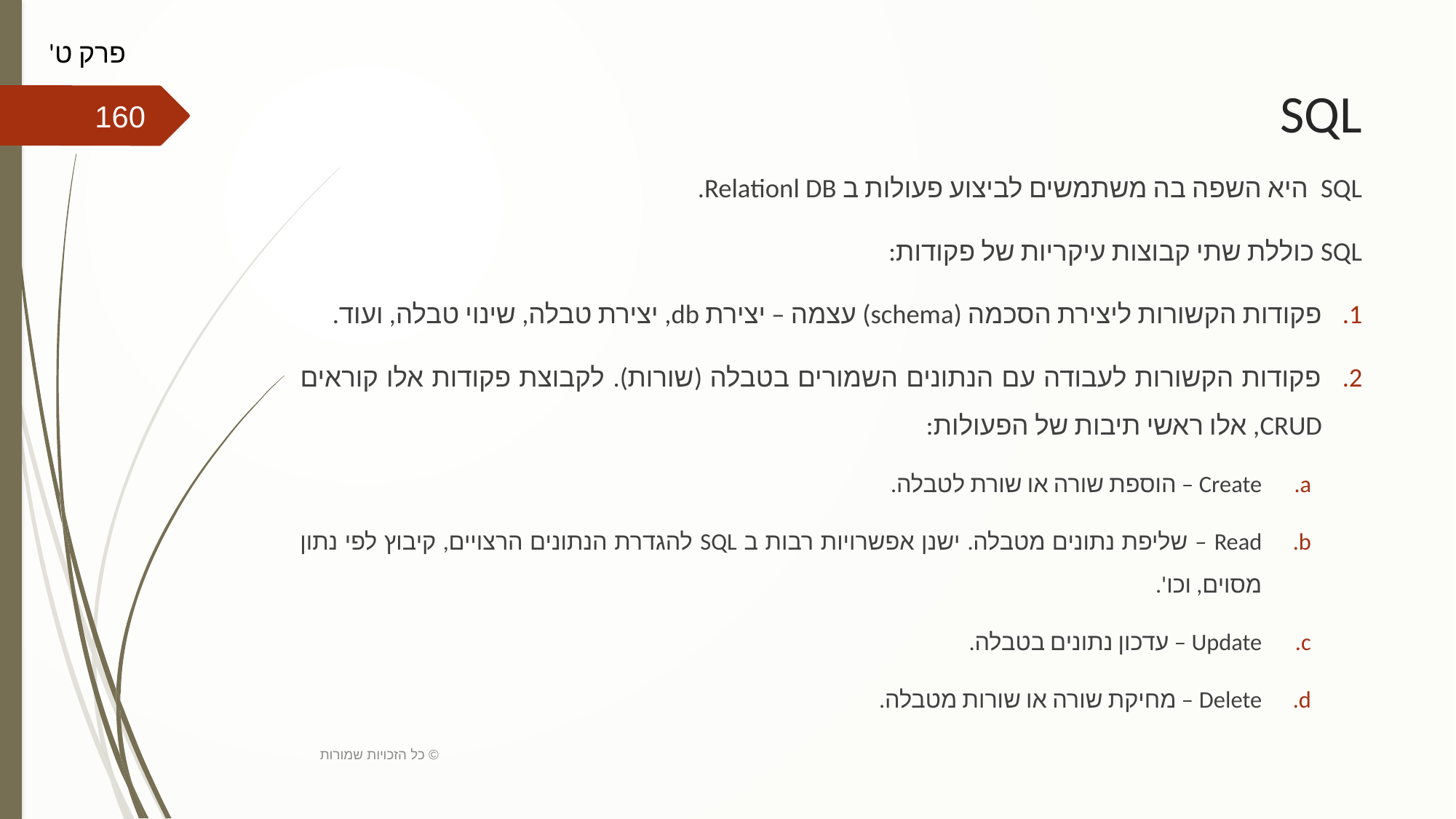

פרק ט'
# SQL
160
SQL  היא השפה בה משתמשים לביצוע פעולות ב Relationl DB.
SQL כוללת שתי קבוצות עיקריות של פקודות:
פקודות הקשורות ליצירת הסכמה (schema) עצמה – יצירת db, יצירת טבלה, שינוי טבלה, ועוד.
פקודות הקשורות לעבודה עם הנתונים השמורים בטבלה (שורות). לקבוצת פקודות אלו קוראים CRUD, אלו ראשי תיבות של הפעולות:
Create – הוספת שורה או שורת לטבלה.
Read – שליפת נתונים מטבלה. ישנן אפשרויות רבות ב SQL להגדרת הנתונים הרצויים, קיבוץ לפי נתון מסוים, וכו'.
Update – עדכון נתונים בטבלה.
Delete – מחיקת שורה או שורות מטבלה.

כל הזכויות שמורות ©